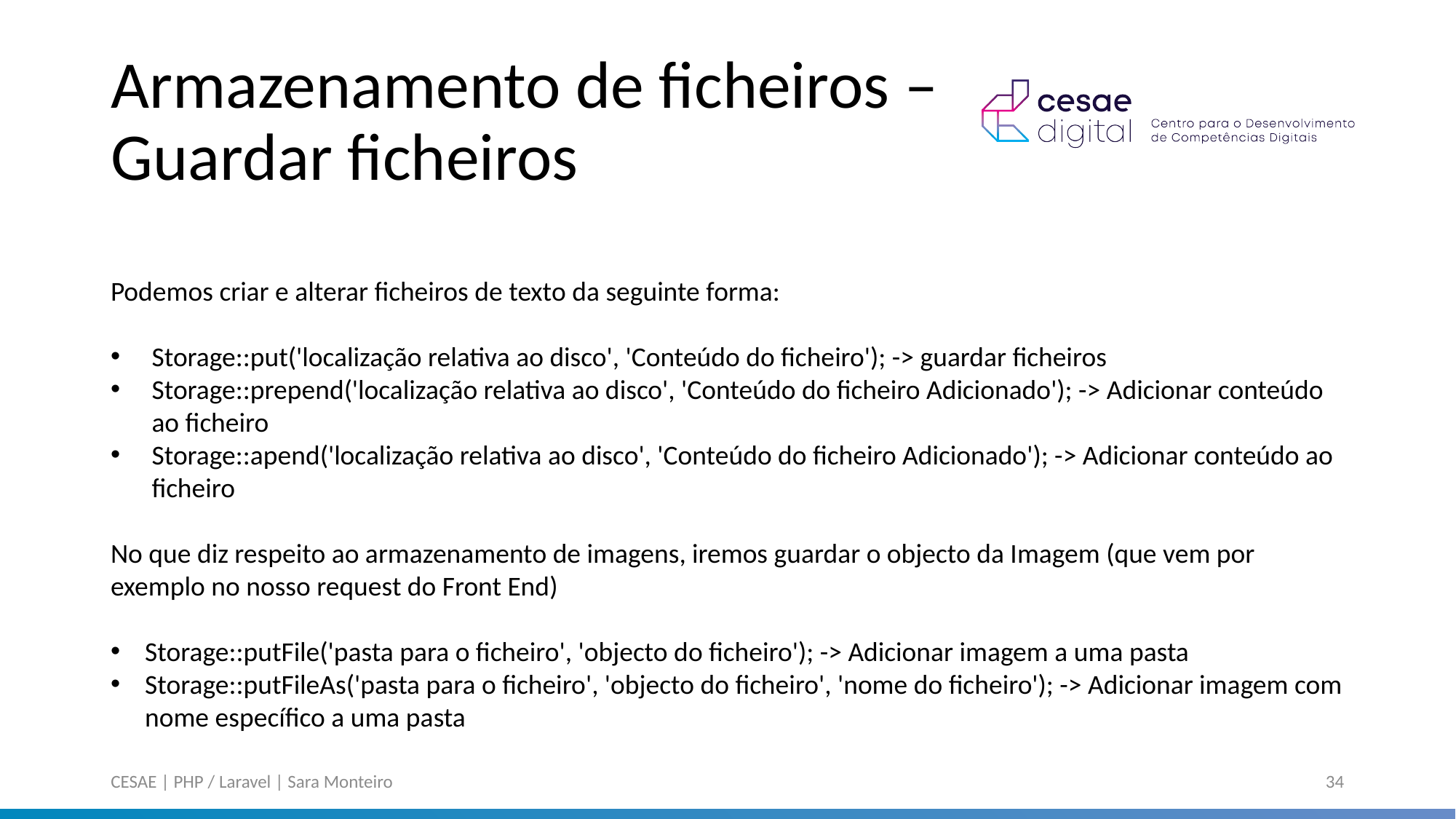

# Armazenamento de ficheiros – Guardar ficheiros
Podemos criar e alterar ficheiros de texto da seguinte forma:

Storage::put('localização relativa ao disco', 'Conteúdo do ficheiro'); -> guardar ficheiros
Storage::prepend('localização relativa ao disco', 'Conteúdo do ficheiro Adicionado'); -> Adicionar conteúdo ao ficheiro
Storage::apend('localização relativa ao disco', 'Conteúdo do ficheiro Adicionado'); -> Adicionar conteúdo ao ficheiro

No que diz respeito ao armazenamento de imagens, iremos guardar o objecto da Imagem (que vem por exemplo no nosso request do Front End)

Storage::putFile('pasta para o ficheiro', 'objecto do ficheiro'); -> Adicionar imagem a uma pasta
Storage::putFileAs('pasta para o ficheiro', 'objecto do ficheiro', 'nome do ficheiro'); -> Adicionar imagem com nome específico a uma pasta

CESAE | PHP / Laravel | Sara Monteiro
34